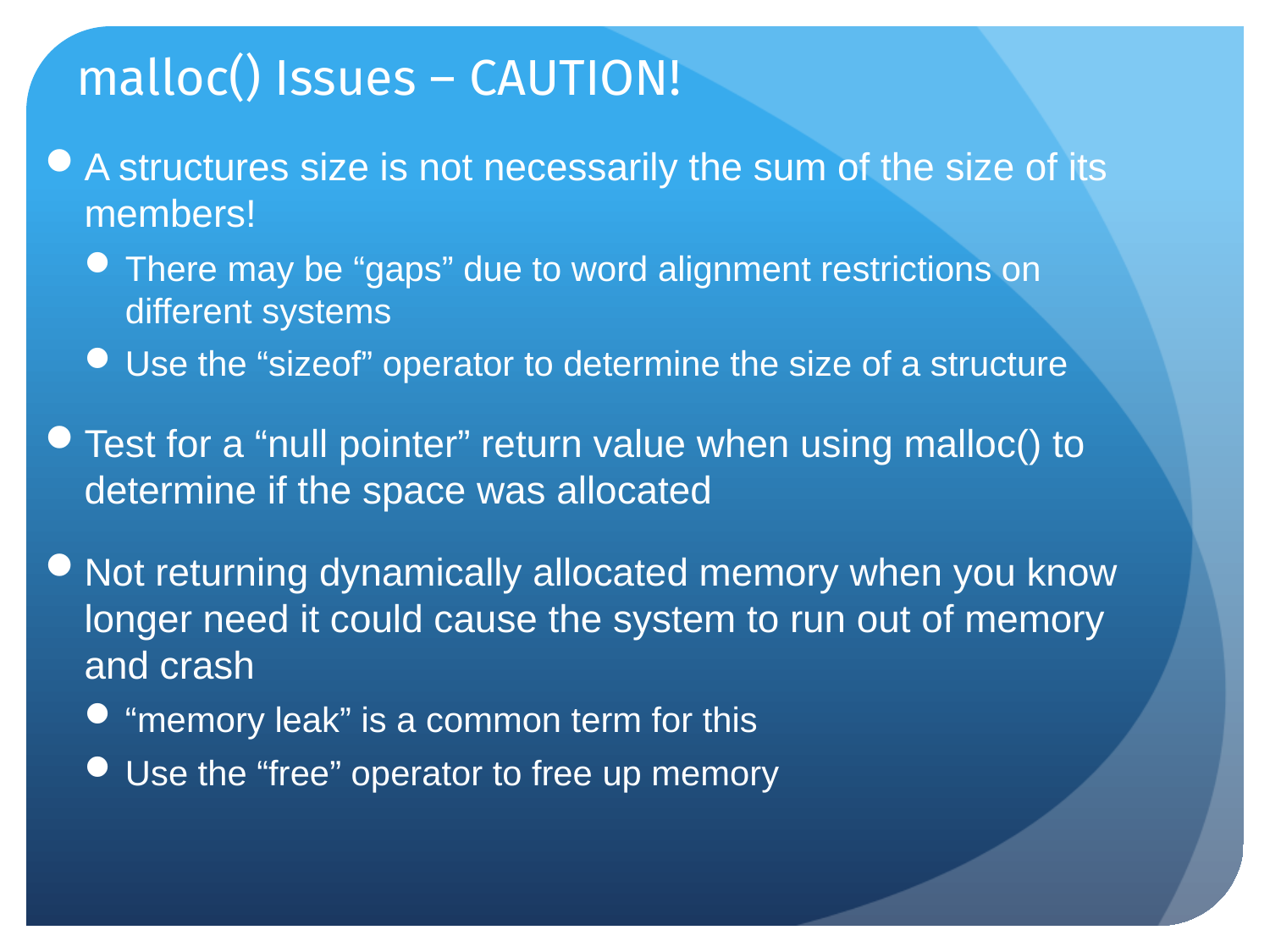

# malloc() Issues – CAUTION!
A structures size is not necessarily the sum of the size of its members!
There may be “gaps” due to word alignment restrictions on different systems
Use the “sizeof” operator to determine the size of a structure
Test for a “null pointer” return value when using malloc() to determine if the space was allocated
Not returning dynamically allocated memory when you know longer need it could cause the system to run out of memory and crash
“memory leak” is a common term for this
Use the “free” operator to free up memory